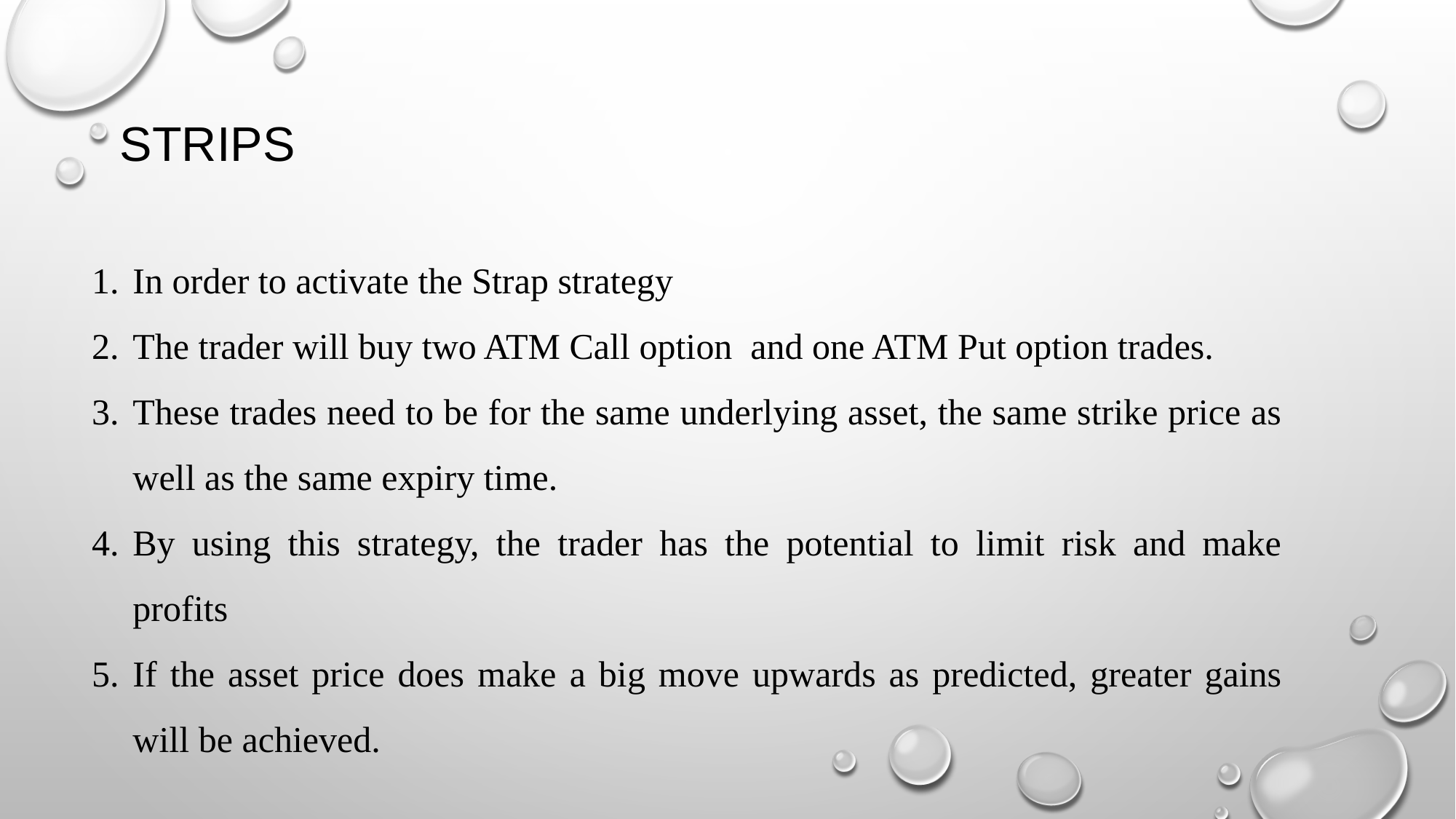

# Strips
In order to activate the Strap strategy
The trader will buy two ATM Call option  and one ATM Put option trades.
These trades need to be for the same underlying asset, the same strike price as well as the same expiry time.
By using this strategy, the trader has the potential to limit risk and make profits
If the asset price does make a big move upwards as predicted, greater gains will be achieved.